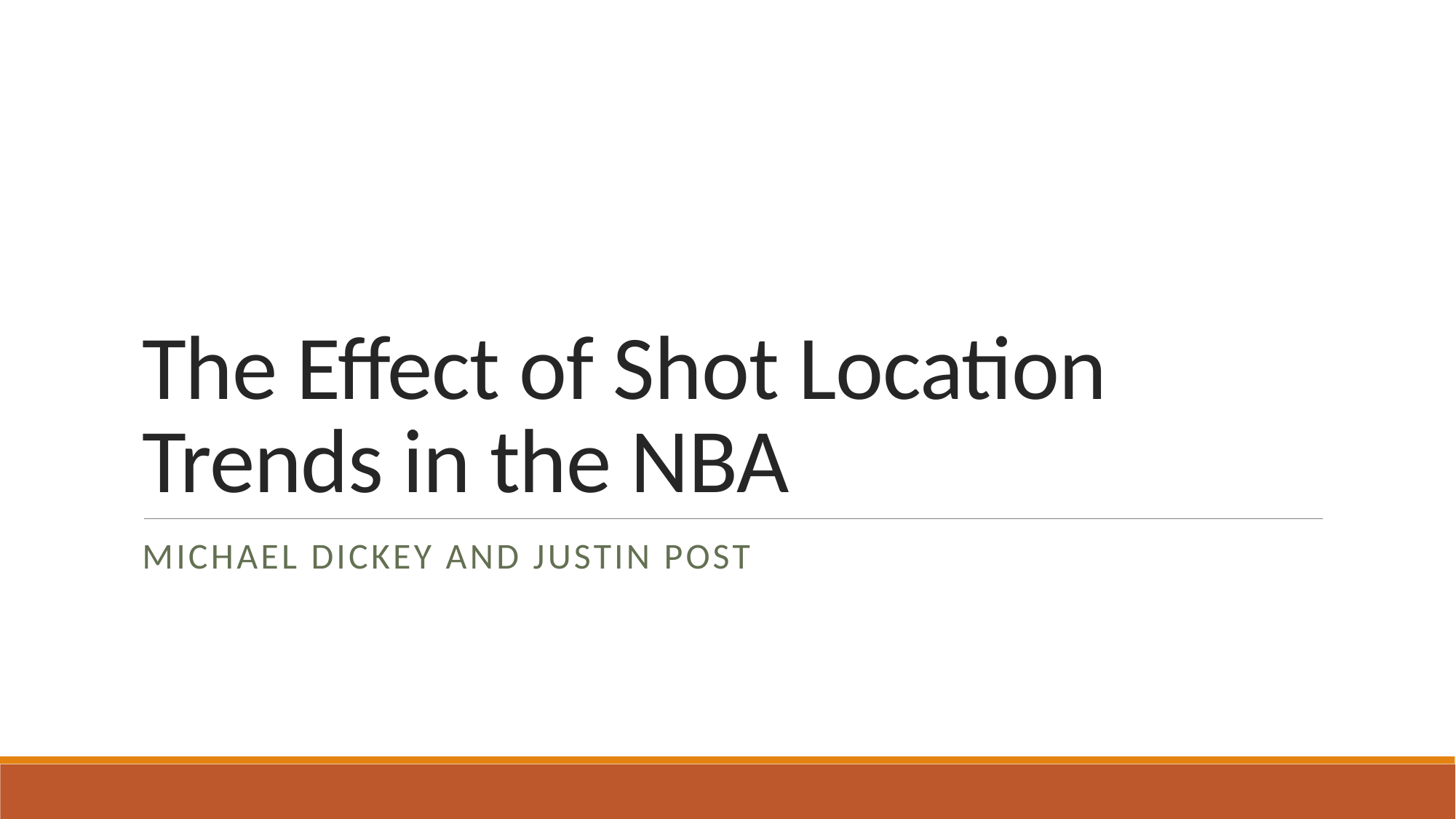

# The Effect of Shot Location Trends in the NBA
Michael Dickey and Justin Post